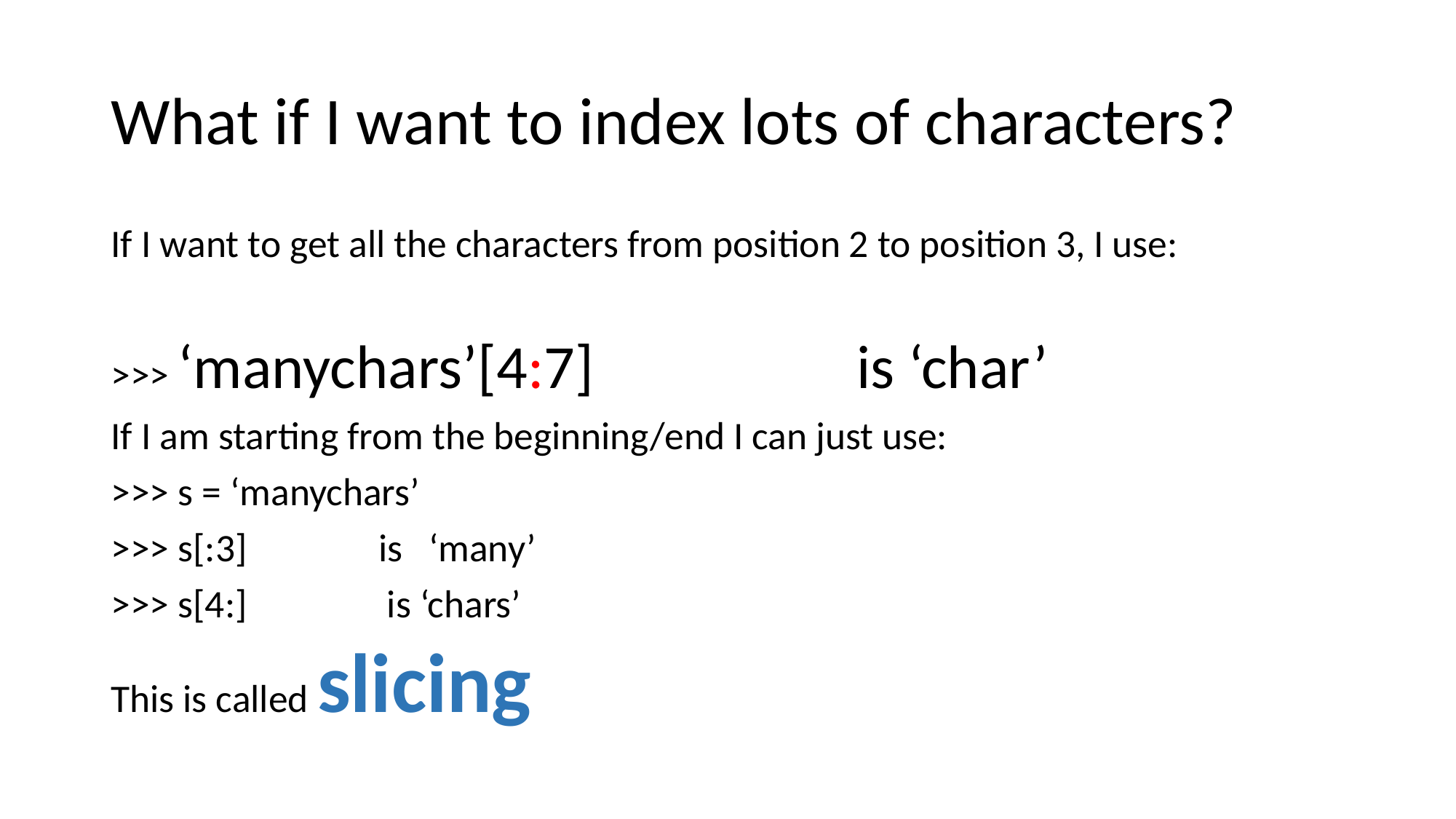

# What if I want to index lots of characters?
If I want to get all the characters from position 2 to position 3, I use:

>>> ‘manychars’[4:7]                   is ‘char’
If I am starting from the beginning/end I can just use:
>>> s = ‘manychars’
>>> s[:3]               is   ‘many’
>>> s[4:]                is ‘chars’
This is called slicing